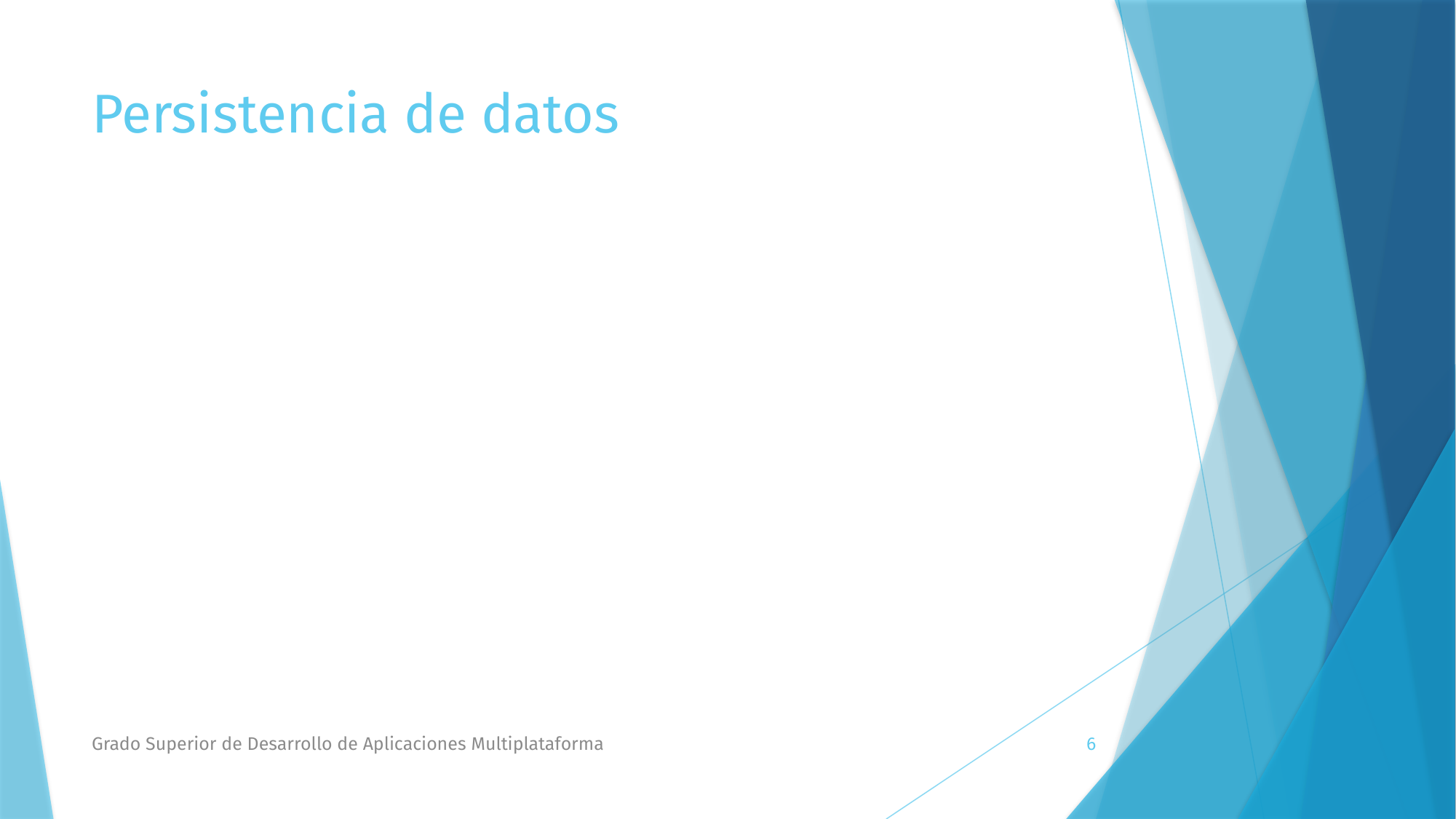

# Persistencia de datos

Grado Superior de Desarrollo de Aplicaciones Multiplataforma
6